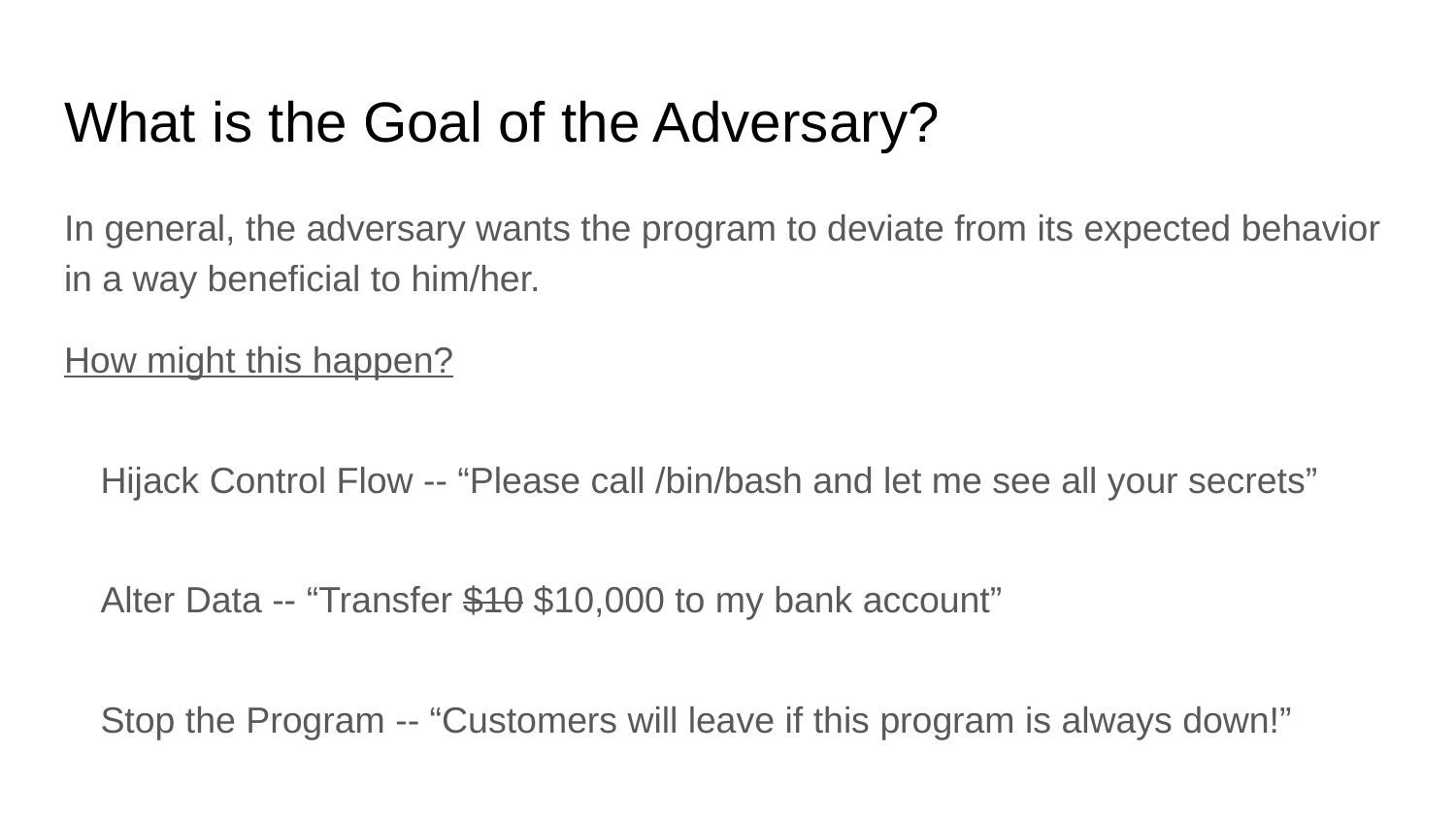

# What is the Goal of the Adversary?
In general, the adversary wants the program to deviate from its expected behavior in a way beneficial to him/her.
How might this happen?
Hijack Control Flow -- “Please call /bin/bash and let me see all your secrets”
Alter Data -- “Transfer $10 $10,000 to my bank account”
Stop the Program -- “Customers will leave if this program is always down!”